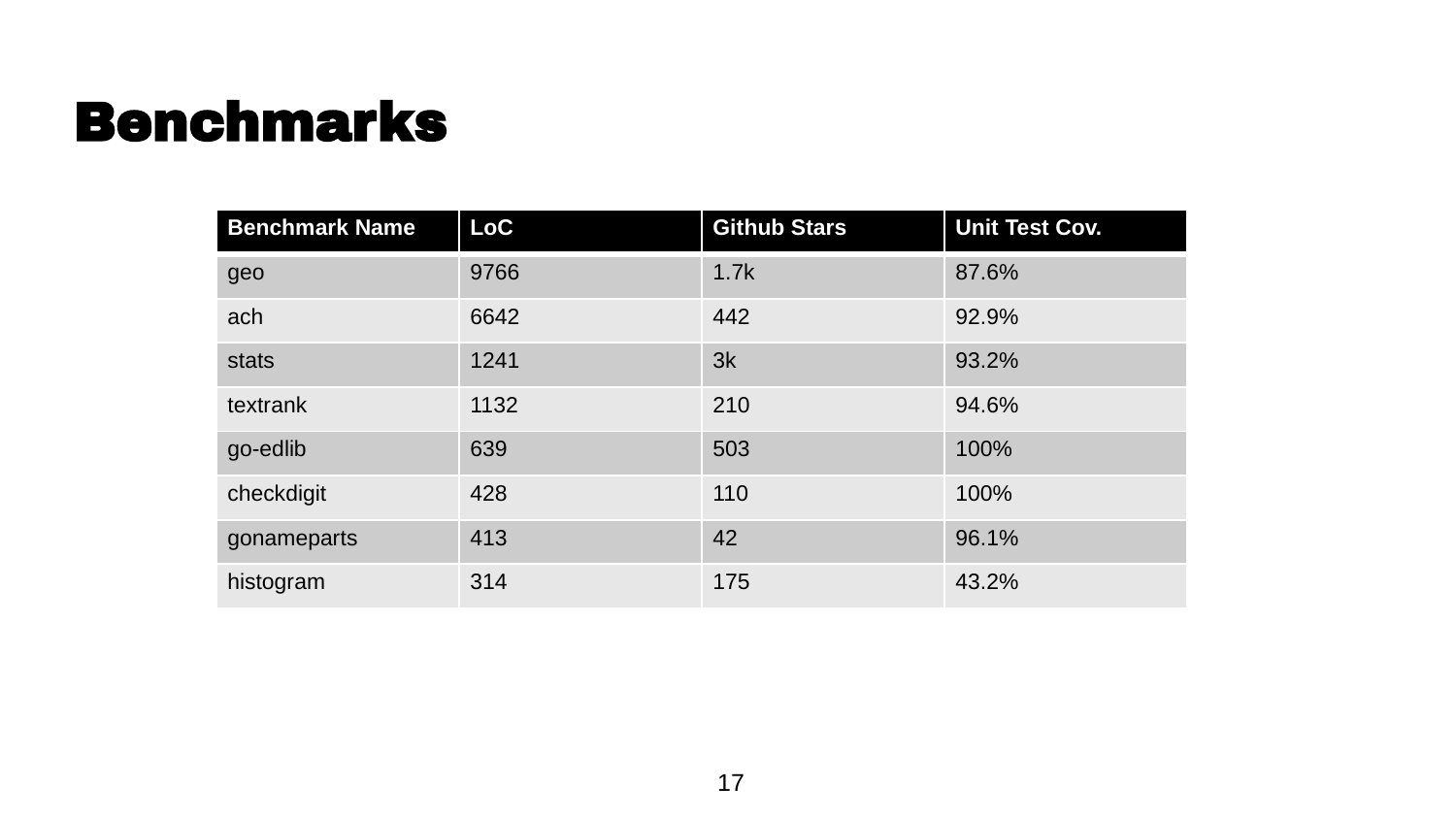

# Benchmarks
| Benchmark Name | LoC | Github Stars | Unit Test Cov. |
| --- | --- | --- | --- |
| geo | 9766 | 1.7k | 87.6% |
| ach | 6642 | 442 | 92.9% |
| stats | 1241 | 3k | 93.2% |
| textrank | 1132 | 210 | 94.6% |
| go-edlib | 639 | 503 | 100% |
| checkdigit | 428 | 110 | 100% |
| gonameparts | 413 | 42 | 96.1% |
| histogram | 314 | 175 | 43.2% |
17